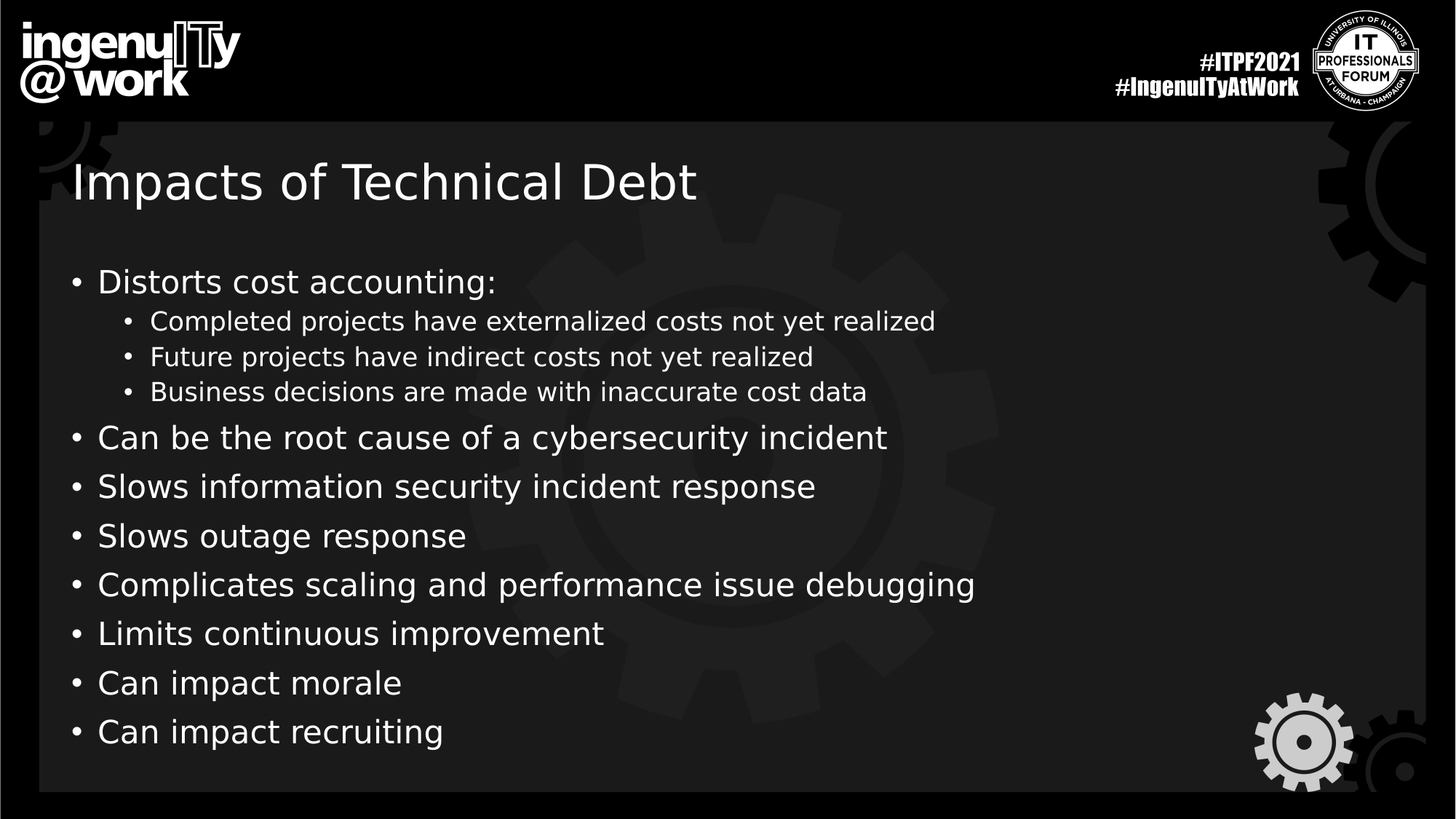

# Impacts of Technical Debt
Distorts cost accounting:
Completed projects have externalized costs not yet realized
Future projects have indirect costs not yet realized
Business decisions are made with inaccurate cost data
Can be the root cause of a cybersecurity incident
Slows information security incident response
Slows outage response
Complicates scaling and performance issue debugging
Limits continuous improvement
Can impact morale
Can impact recruiting